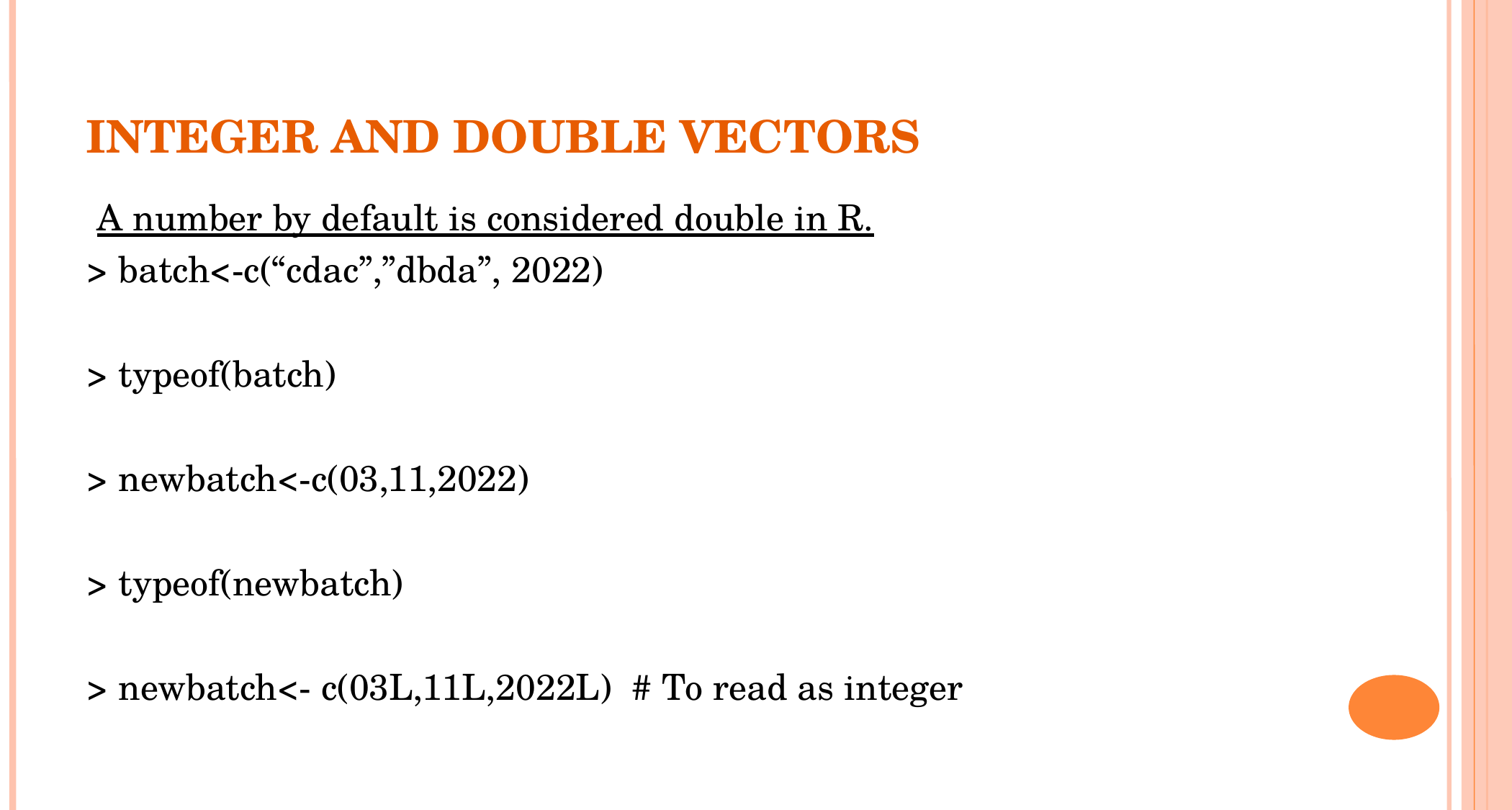

INTEGER AND DOUBLE VECTORS
 A number by default is considered double in R.
> batch<-c(“cdac”,”dbda”, 2022)

> typeof(batch)

> newbatch<-c(03,11,2022)

> typeof(newbatch)

> newbatch<- c(03L,11L,2022L)  # To read as integer